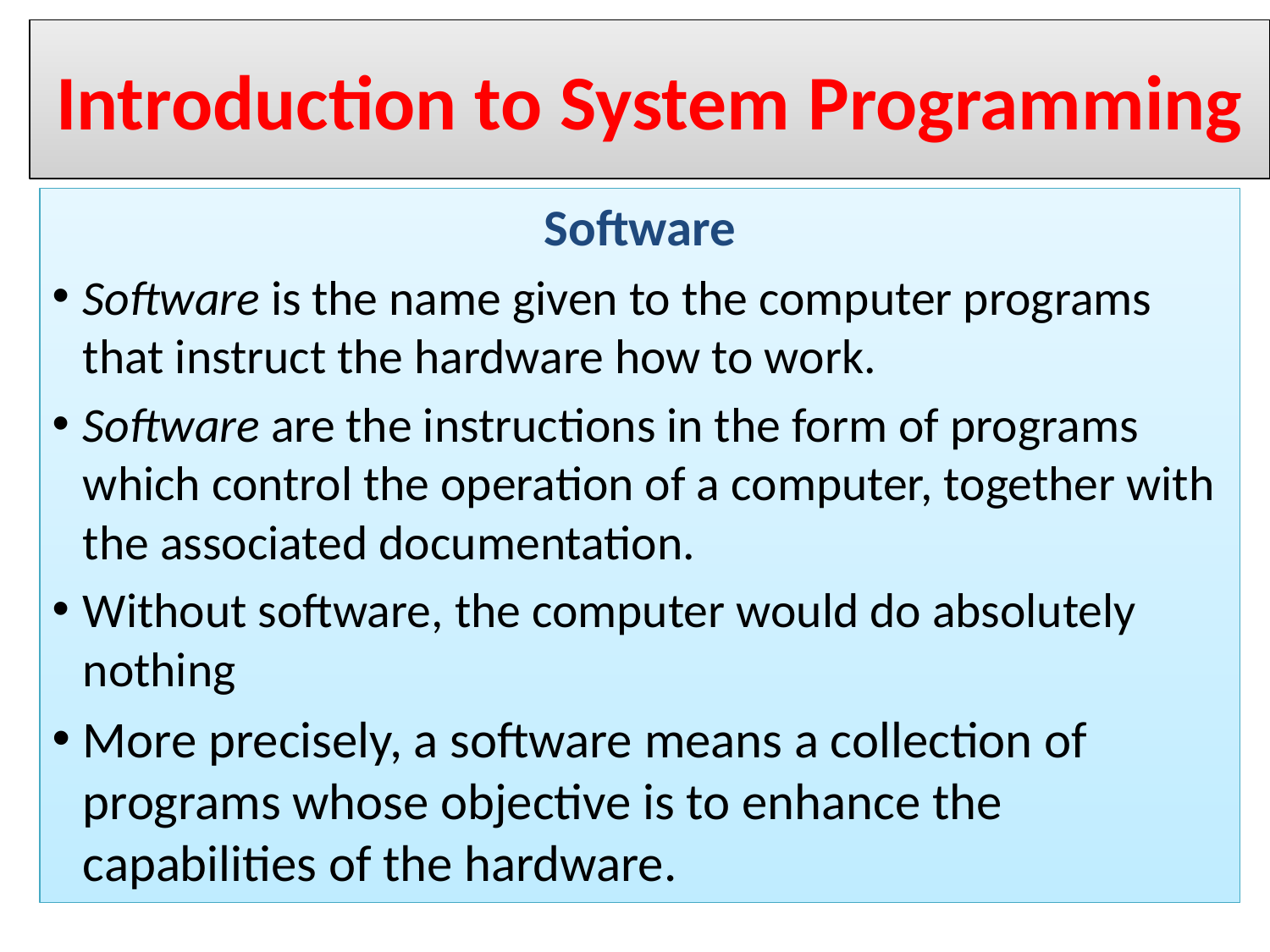

Introduction to System Programming
Software
Software is the name given to the computer programs that instruct the hardware how to work.
Software are the instructions in the form of programs which control the operation of a computer, together with the associated documentation.
Without software, the computer would do absolutely nothing
More precisely, a software means a collection of programs whose objective is to enhance the capabilities of the hardware.